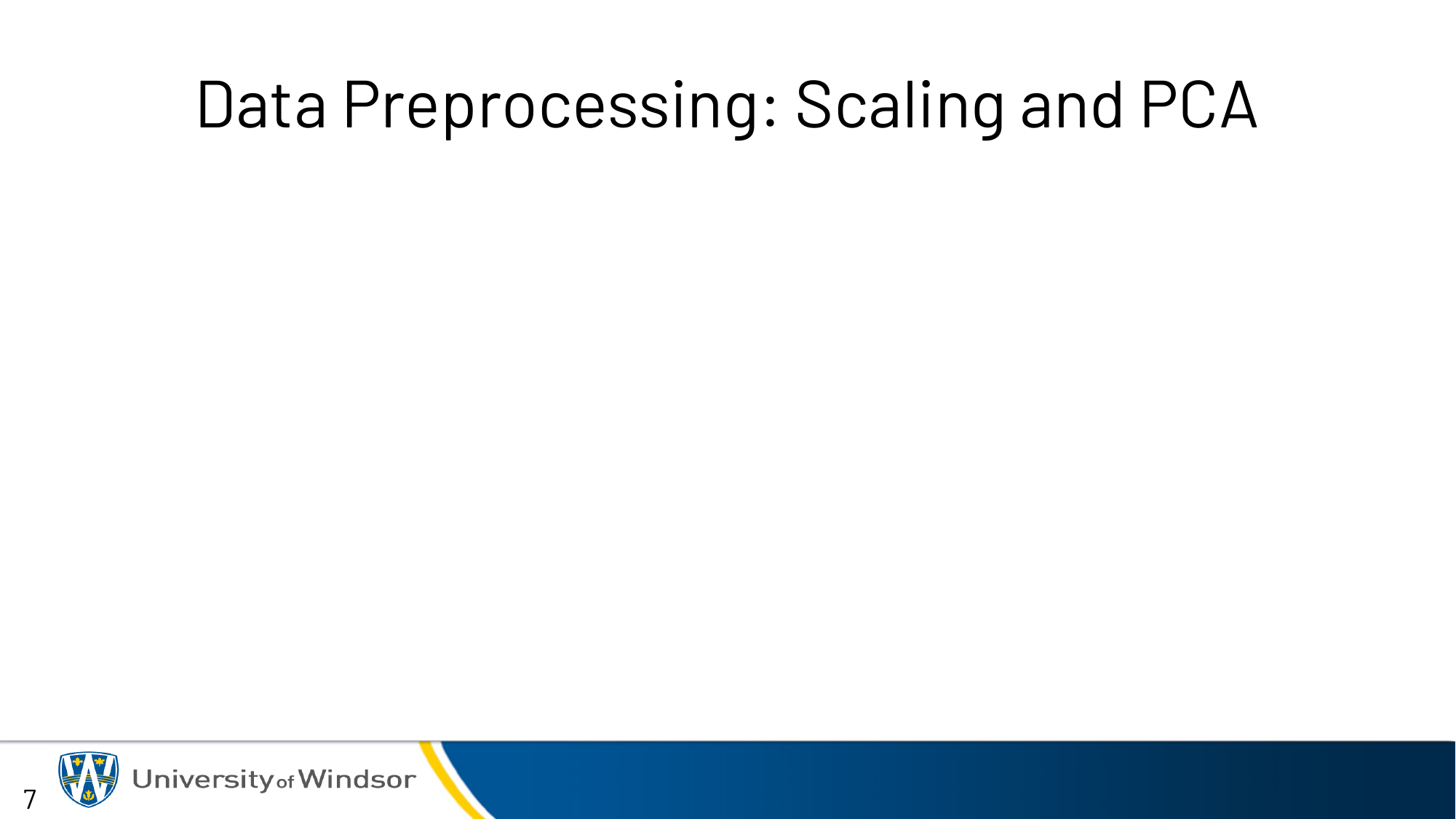

# Data Preprocessing: Scaling and PCA

7